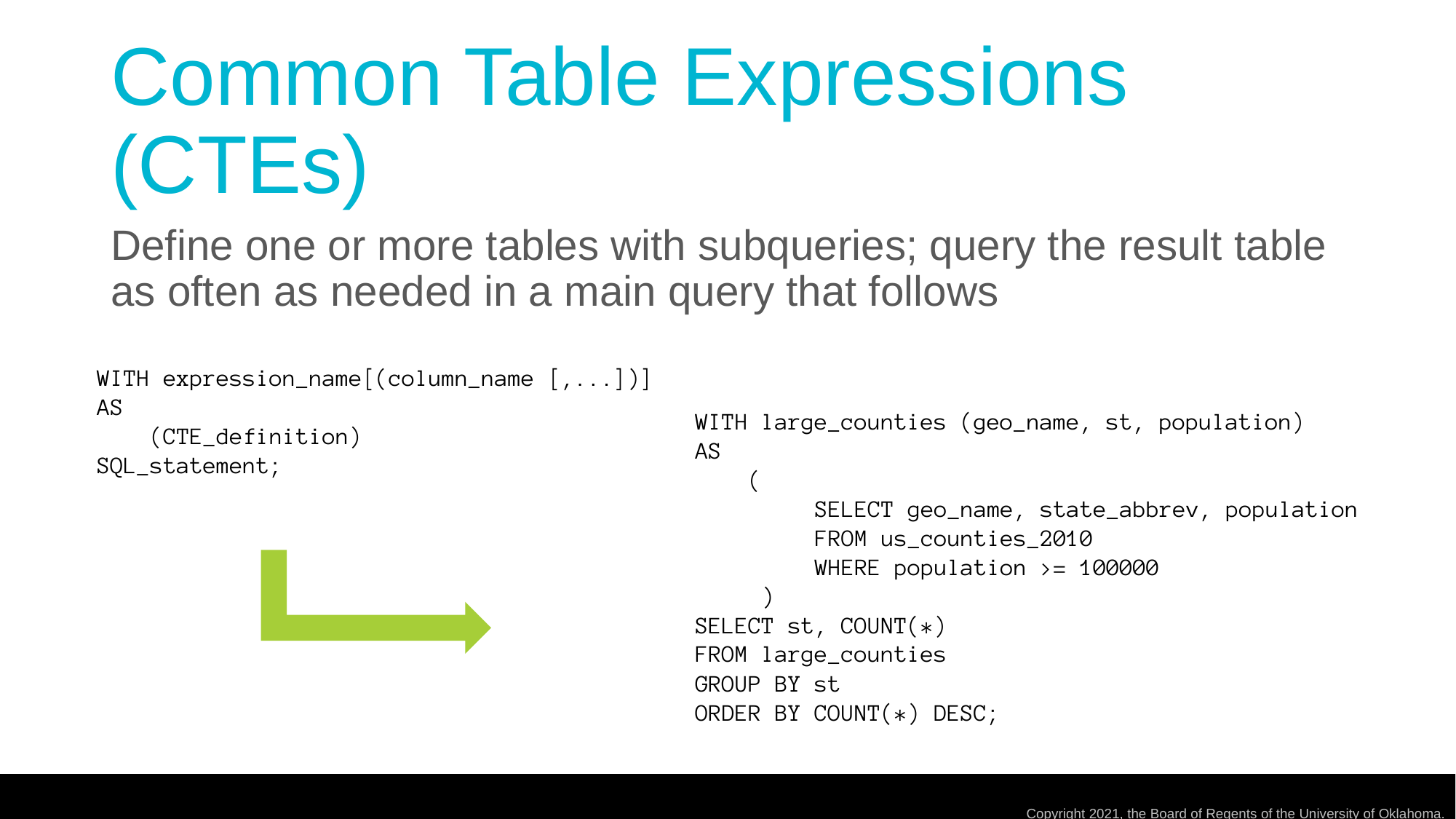

# Common Table Expressions (CTEs)
Define one or more tables with subqueries; query the result table as often as needed in a main query that follows

WITH expression_name[(column_name [,...])]
AS
    (CTE_definition)
SQL_statement;
WITH large_counties (geo_name, st, population)
AS
    (
         SELECT geo_name, state_abbrev, population
         FROM us_counties_2010
         WHERE population >= 100000
     )
SELECT st, COUNT(*)
FROM large_counties
GROUP BY st
ORDER BY COUNT(*) DESC;

Copyright 2021, the Board of Regents of the University of Oklahoma.